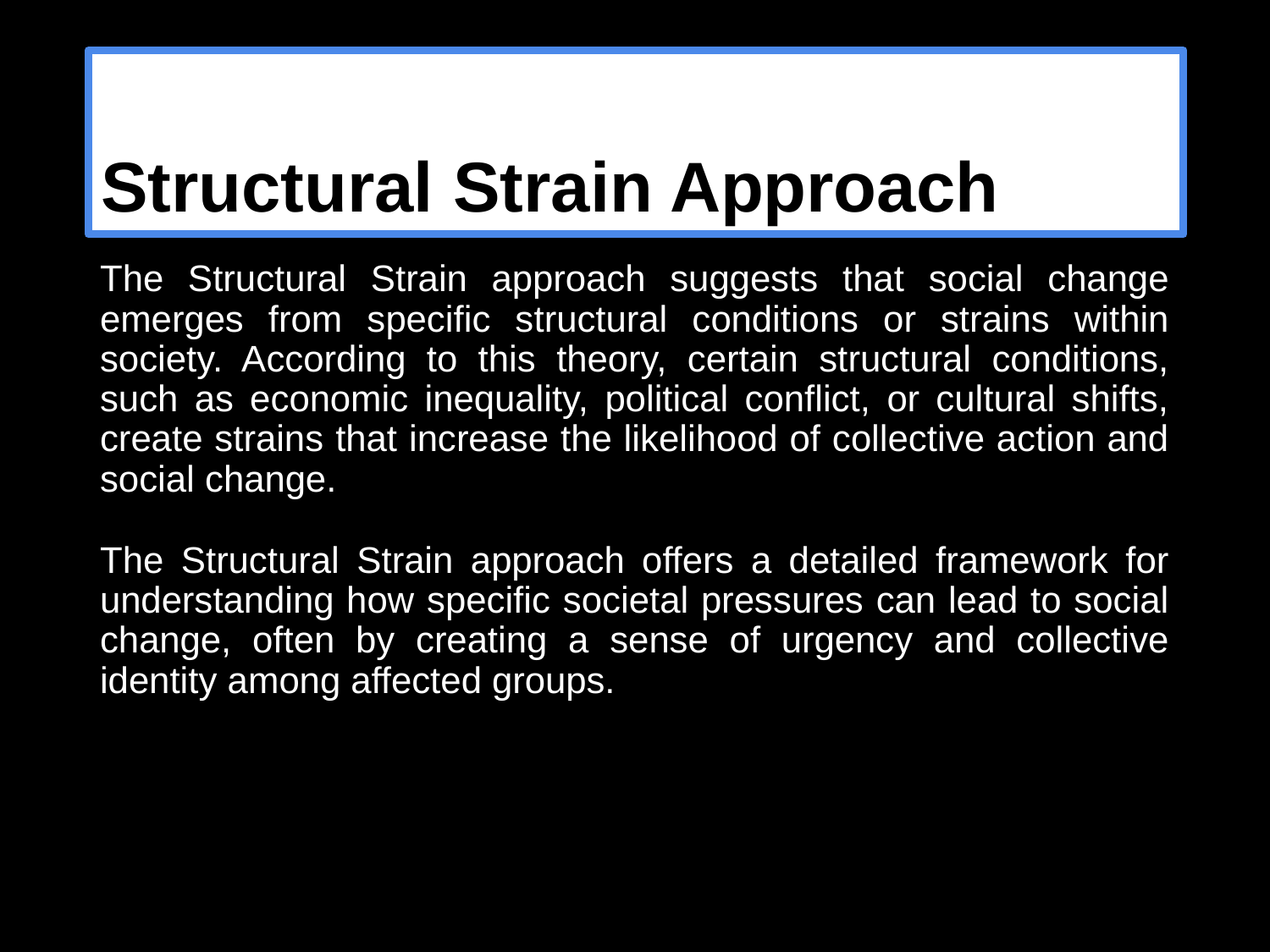

Structural Strain Approach

#
The Structural Strain approach suggests that social change emerges from specific structural conditions or strains within society. According to this theory, certain structural conditions, such as economic inequality, political conflict, or cultural shifts, create strains that increase the likelihood of collective action and social change.

The Structural Strain approach offers a detailed framework for understanding how specific societal pressures can lead to social change, often by creating a sense of urgency and collective identity among affected groups.